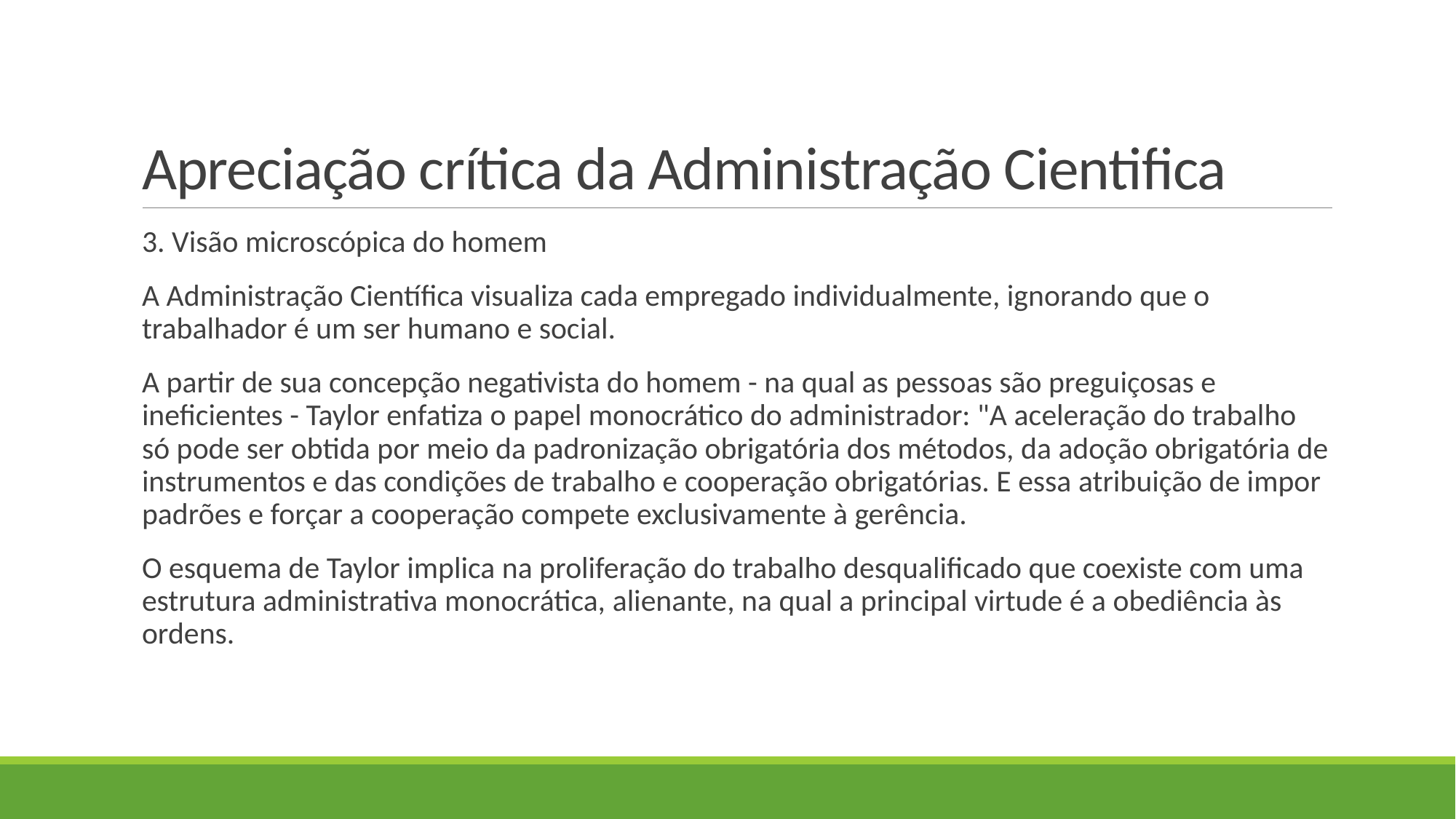

# Apreciação crítica da Administração Cientifica
3. Visão microscópica do homem
A Administração Científica visualiza cada empregado individualmente, ignorando que o trabalhador é um ser humano e social.
A partir de sua concepção negativista do homem - na qual as pessoas são preguiçosas e ineficientes - Taylor enfatiza o papel monocrático do administrador: "A aceleração do trabalho só pode ser obtida por meio da padronização obrigatória dos métodos, da adoção obrigatória de instrumentos e das condições de trabalho e cooperação obrigatórias. E essa atribuição de impor padrões e forçar a cooperação compete exclusivamente à gerência.
O esquema de Taylor implica na proliferação do trabalho desqualificado que coexiste com uma estrutura administrativa monocrática, alienante, na qual a principal virtude é a obediência às ordens.